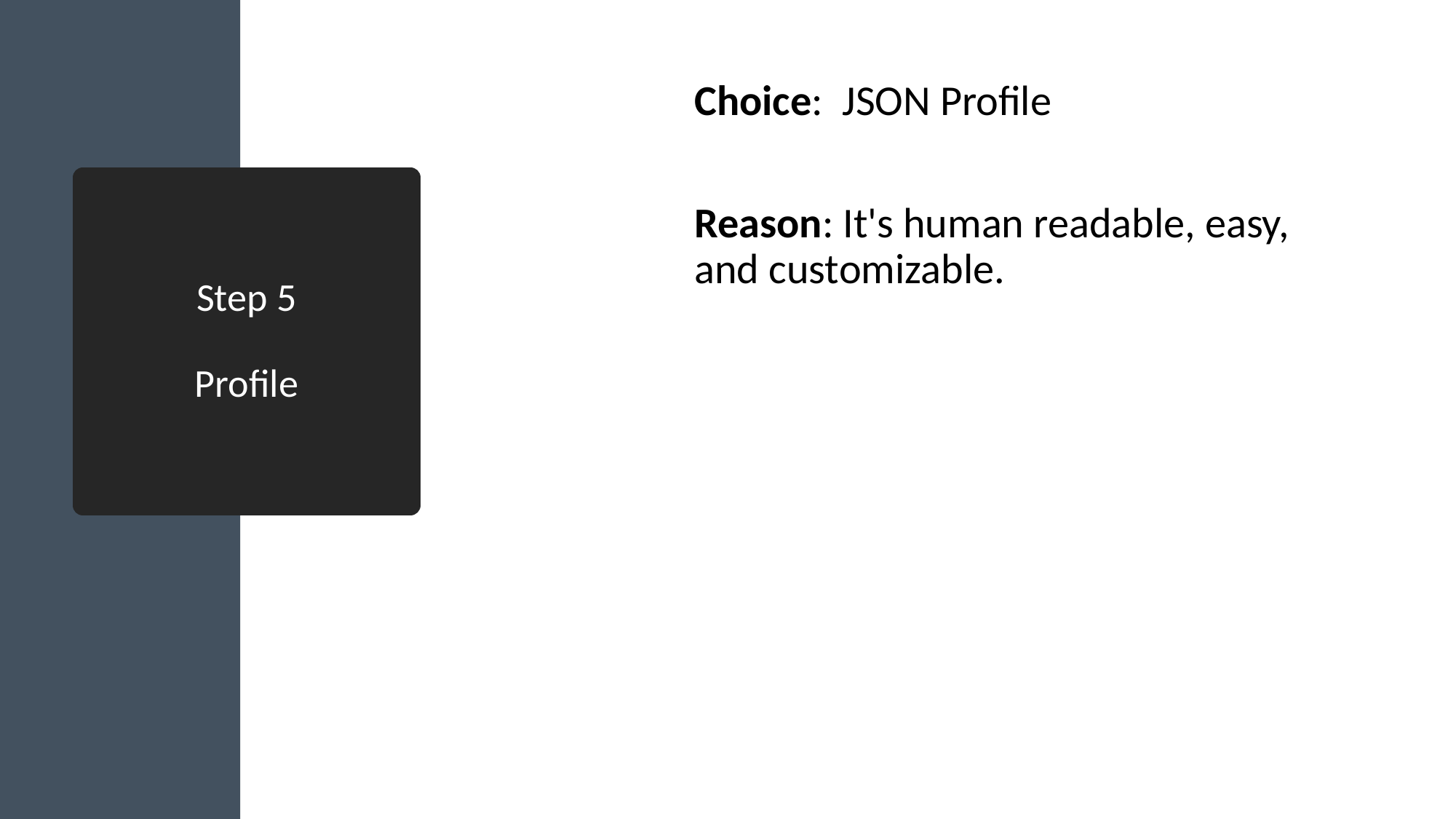

Choice:  JSON Profile

Reason: It's human readable, easy, and customizable.

# Step 5 Profile